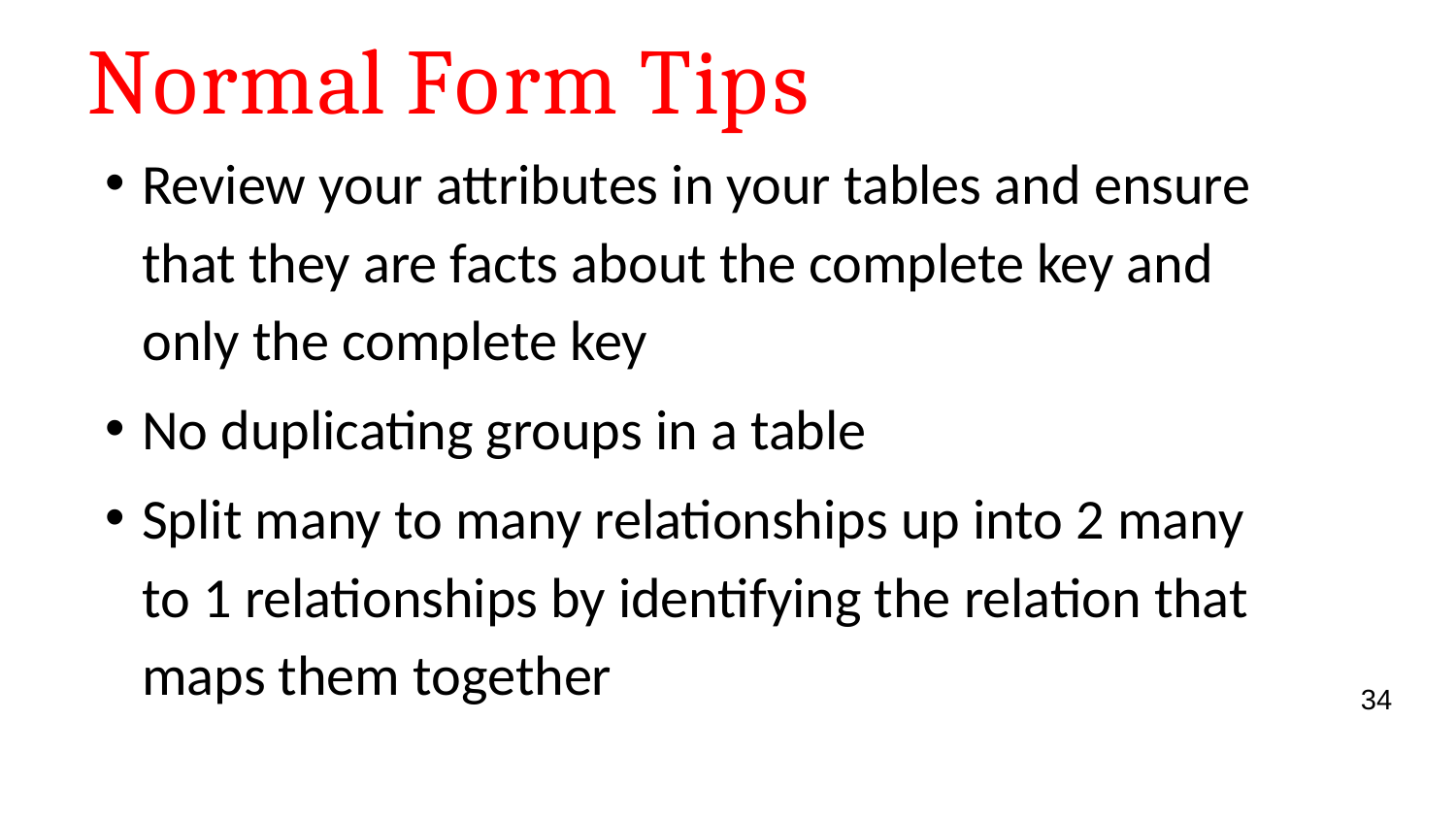

# Normal Form Tips
Review your attributes in your tables and ensure that they are facts about the complete key and only the complete key
No duplicating groups in a table
Split many to many relationships up into 2 many to 1 relationships by identifying the relation that  maps them together
34